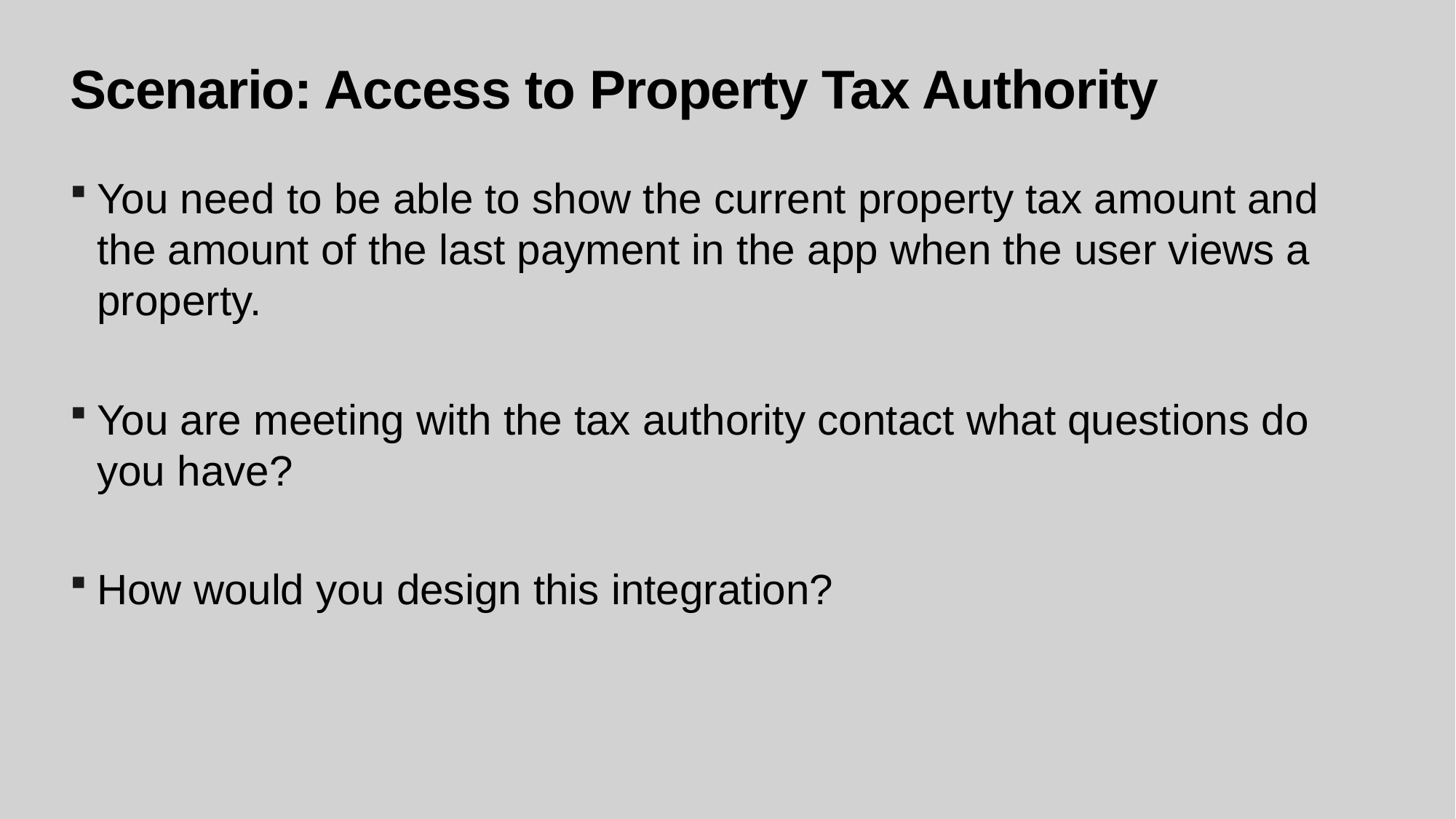

# Scenario: Access to Property Tax Authority
You need to be able to show the current property tax amount and the amount of the last payment in the app when the user views a property.

You are meeting with the tax authority contact what questions do you have?

How would you design this integration?